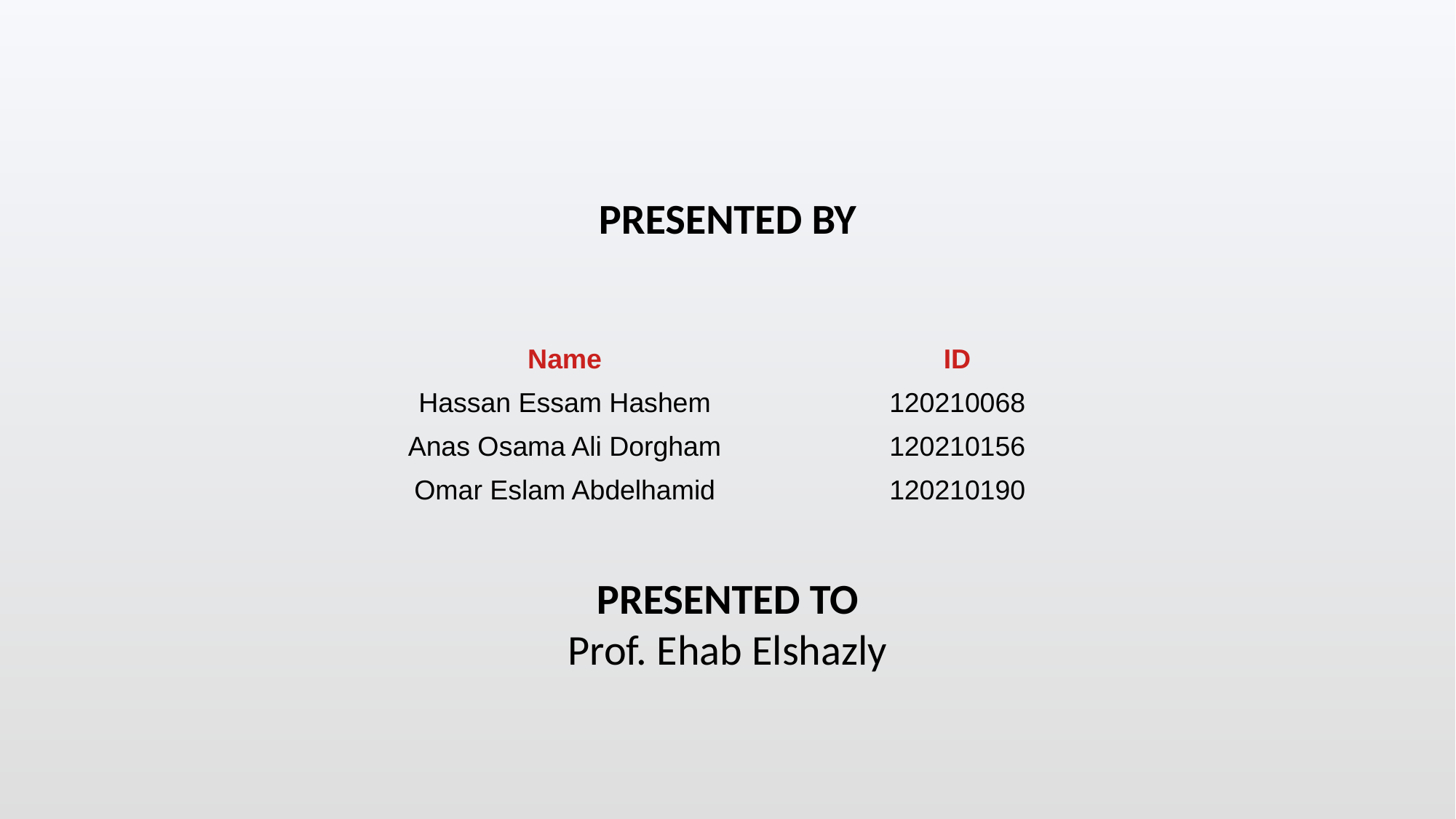

PRESENTED BY
|  |
| --- |
|  |
|  |
|  |
| Name | ID |
| --- | --- |
| Hassan Essam Hashem | 120210068 |
| Anas Osama Ali Dorgham | 120210156 |
| Omar Eslam Abdelhamid | 120210190 |
PRESENTED TO
Prof. Ehab Elshazly